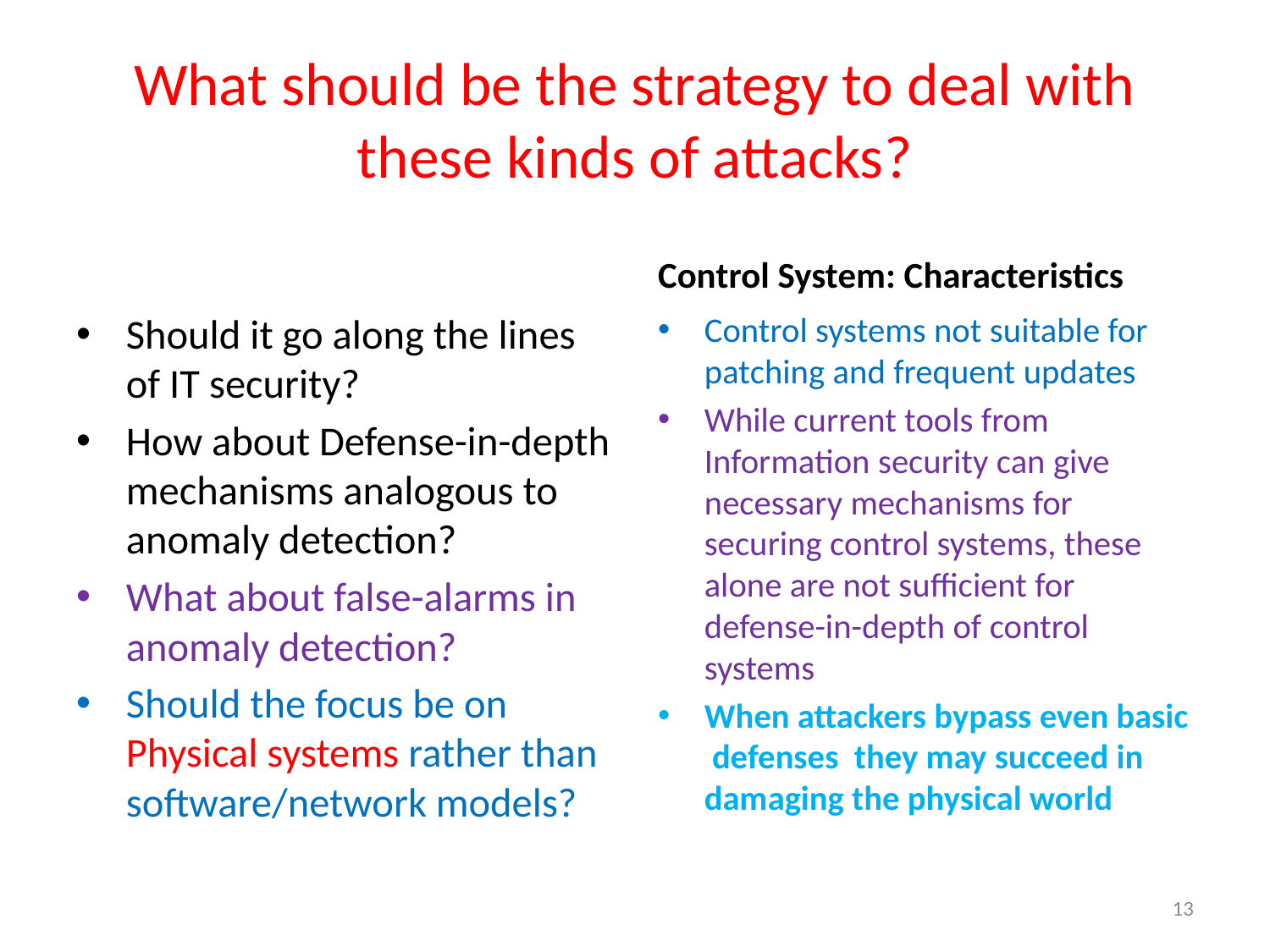

# What should be the strategy to deal with these kinds of attacks?

Control System: Characteristics
Should it go along the lines of IT security?
How about Defense-in-depth mechanisms analogous to anomaly detection?
What about false-alarms in anomaly detection?
Should the focus be on Physical systems rather than software/network models?
Control systems not suitable for patching and frequent updates
While current tools from Information security can give necessary mechanisms for securing control systems, these alone are not sufficient for defense-in-depth of control systems
When attackers bypass even basic  defenses  they may succeed in damaging the physical world

13